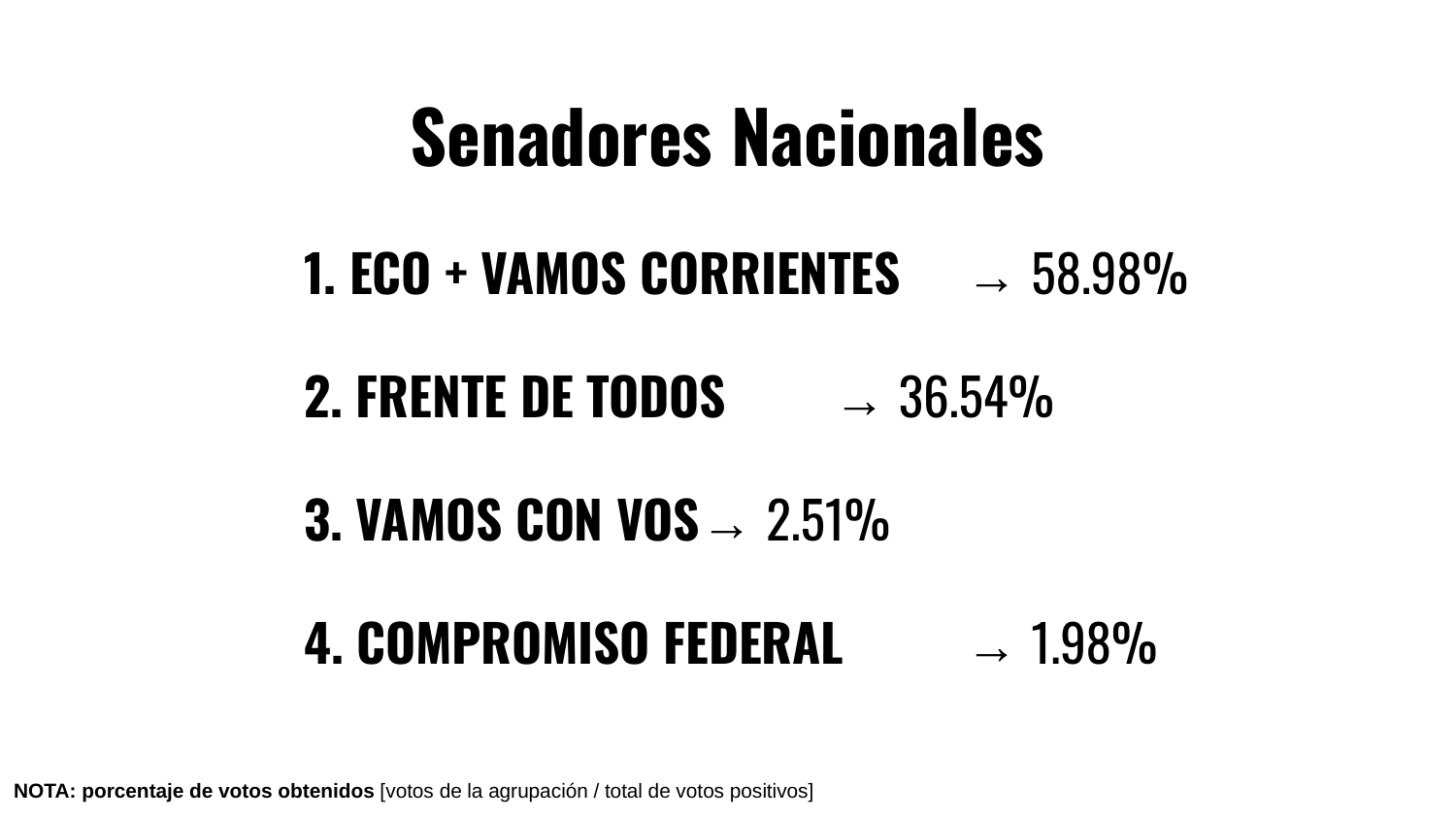

# Senadores Nacionales

1. ECO + VAMOS CORRIENTES	→ 58.98%

2. FRENTE DE TODOS		→ 36.54%

3. VAMOS CON VOS		→ 2.51%

4. COMPROMISO FEDERAL	→ 1.98%
NOTA: porcentaje de votos obtenidos [votos de la agrupación / total de votos positivos]